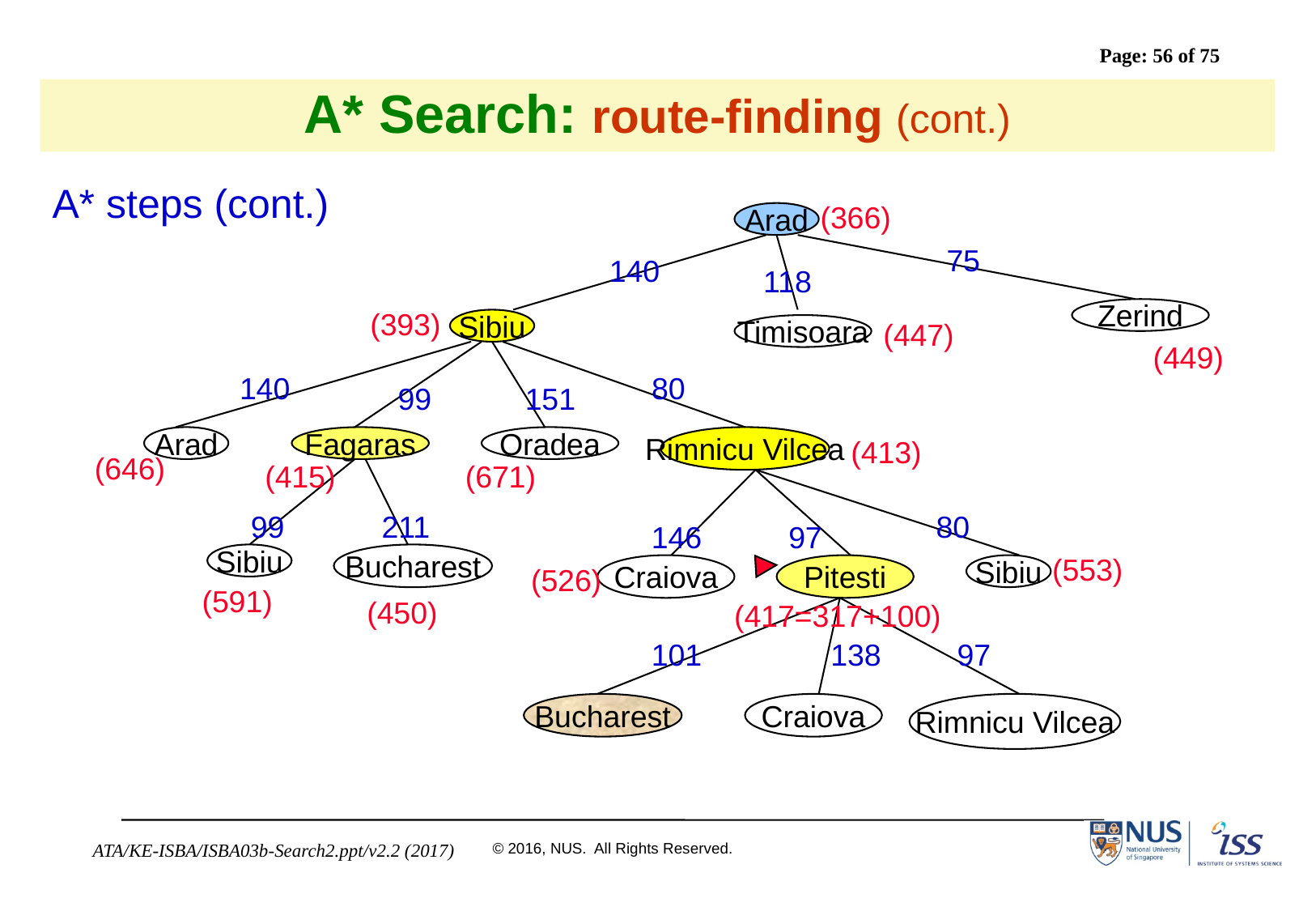

# A* Search: route-finding (cont.)
A* steps (cont.)
(366)
Arad

75
140
118
(393)
Zerind
Sibiu
(447)
Timisoara
(449)

140
80
99
151
Arad
Fagaras
Oradea
Rimnicu Vilcea
(413)
(646)
(415)
(671)

99
211
80
146
97
Sibiu
Bucharest
(553)

(526)
Craiova
Pitesti
Sibiu
(591)
(450)
(417=317+100)

101
138
97
Bucharest
Craiova
Rimnicu Vilcea